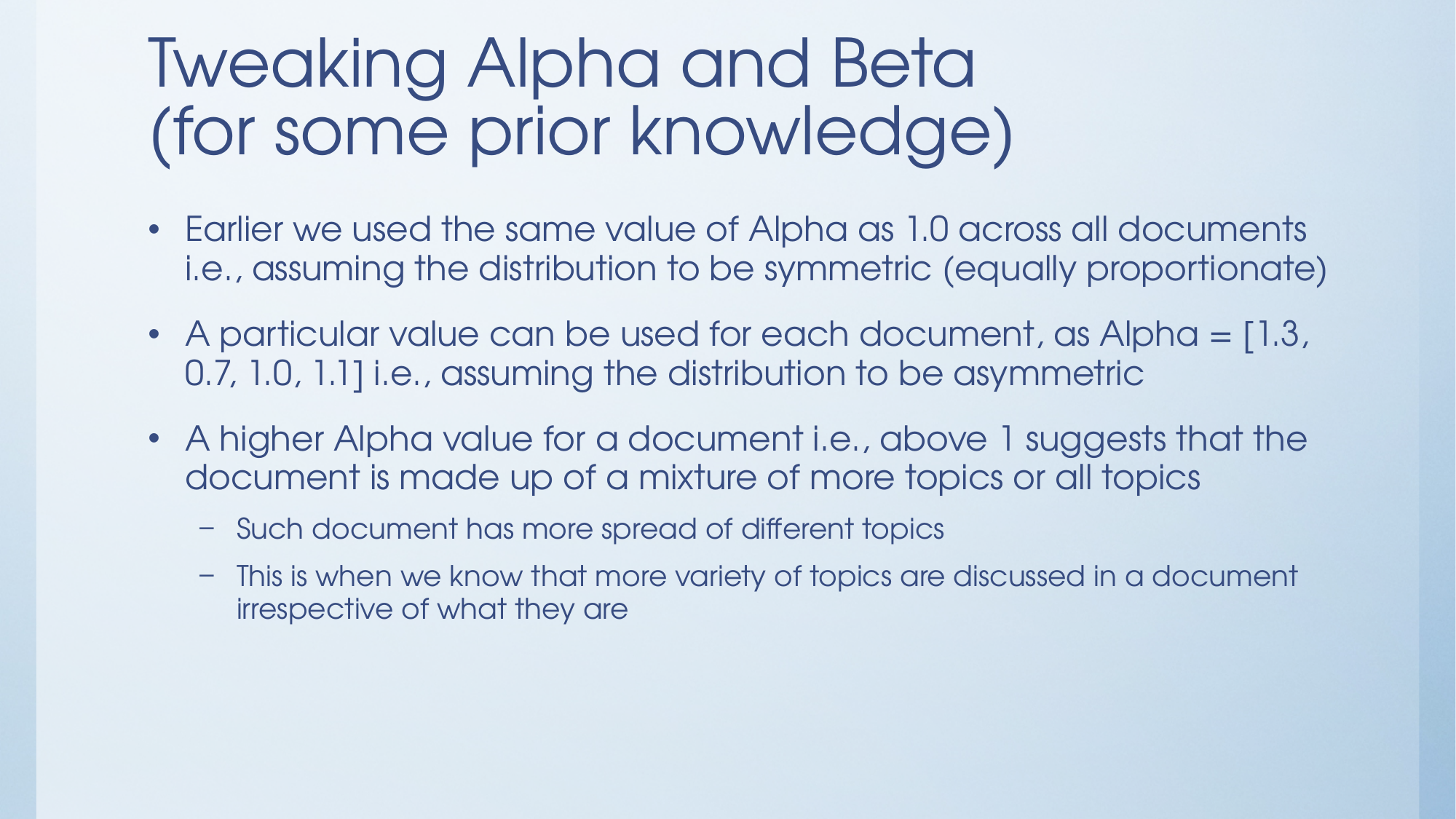

# Tweaking Alpha and Beta (for some prior knowledge)
Earlier we used the same value of Alpha as 1.0 across all documents i.e., assuming the distribution to be symmetric (equally proportionate)
A particular value can be used for each document, as Alpha = [1.3, 0.7, 1.0, 1.1] i.e., assuming the distribution to be asymmetric
A higher Alpha value for a document i.e., above 1 suggests that the document is made up of a mixture of more topics or all topics
Such document has more spread of different topics
This is when we know that more variety of topics are discussed in a document irrespective of what they are